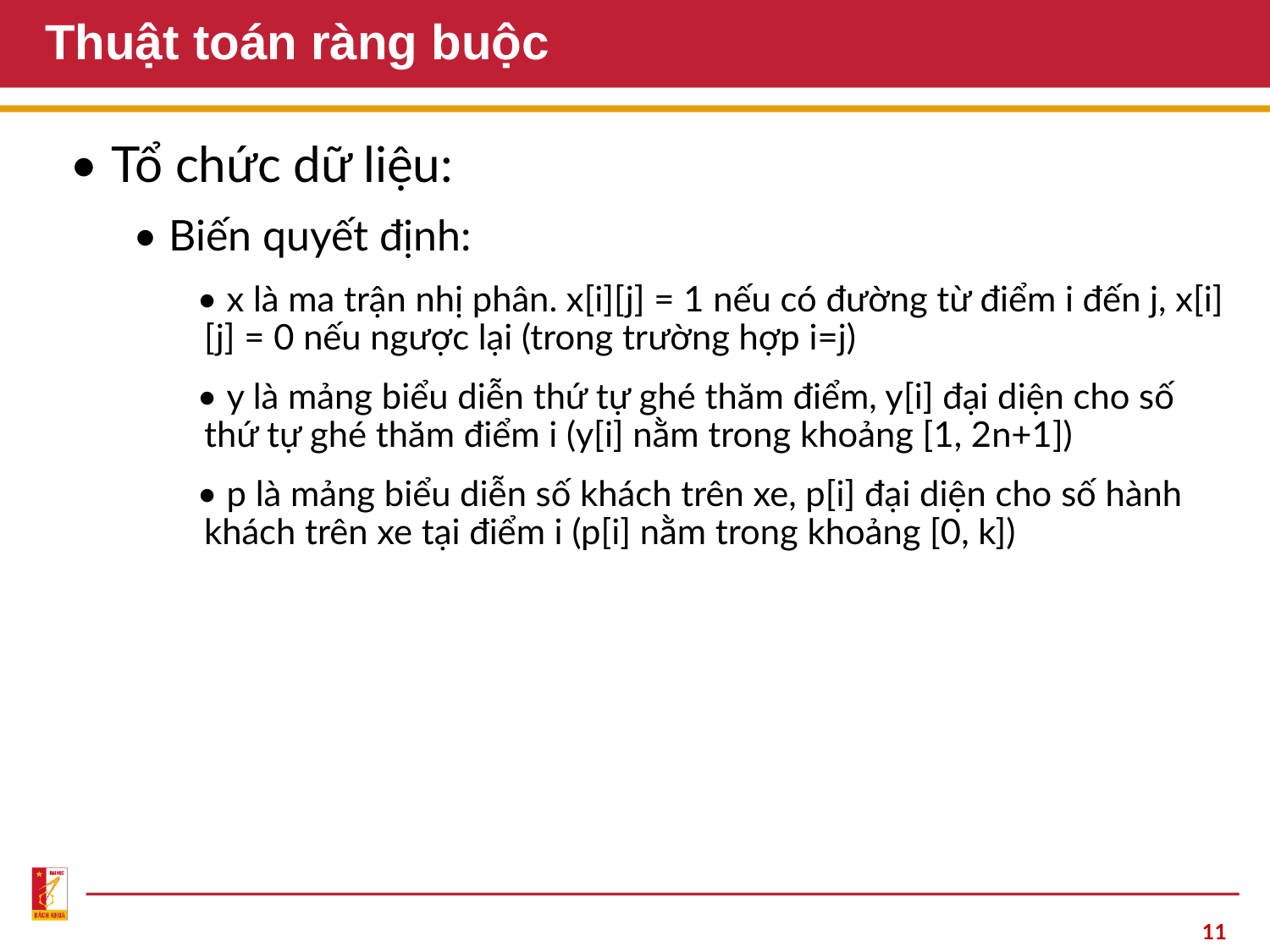

# Thuật toán ràng buộc
• Tổ chức dữ liệu:
• Biến quyết định:
• x là ma trận nhị phân. x[i][j] = 1 nếu có đường từ điểm i đến j, x[i][j] = 0 nếu ngược lại (trong trường hợp i=j)
• y là mảng biểu diễn thứ tự ghé thăm điểm, y[i] đại diện cho số thứ tự ghé thăm điểm i (y[i] nằm trong khoảng [1, 2n+1])
• p là mảng biểu diễn số khách trên xe, p[i] đại diện cho số hành khách trên xe tại điểm i (p[i] nằm trong khoảng [0, k])
11